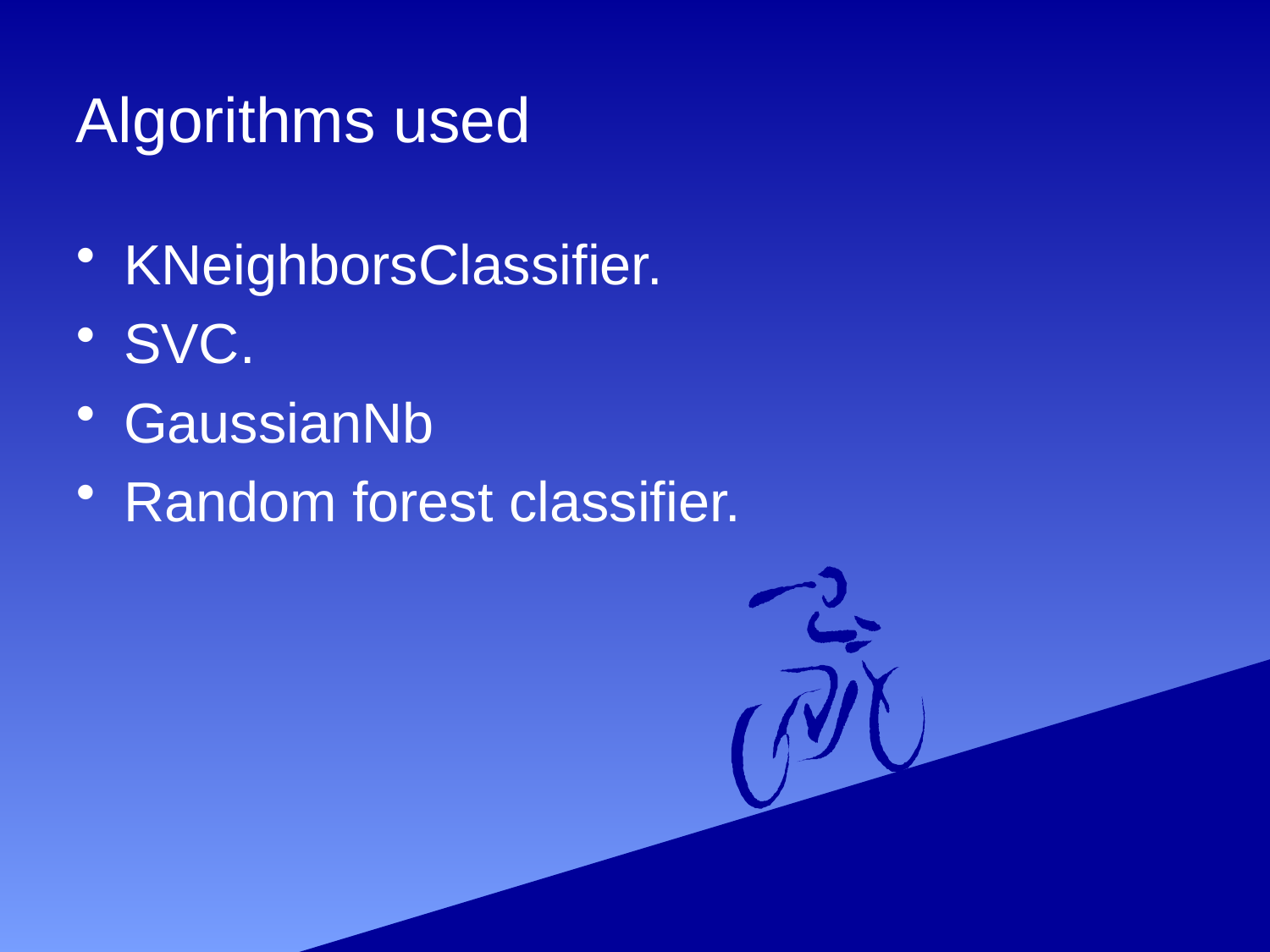

# Algorithms used
KNeighborsClassifier.
SVC.
GaussianNb
Random forest classifier.